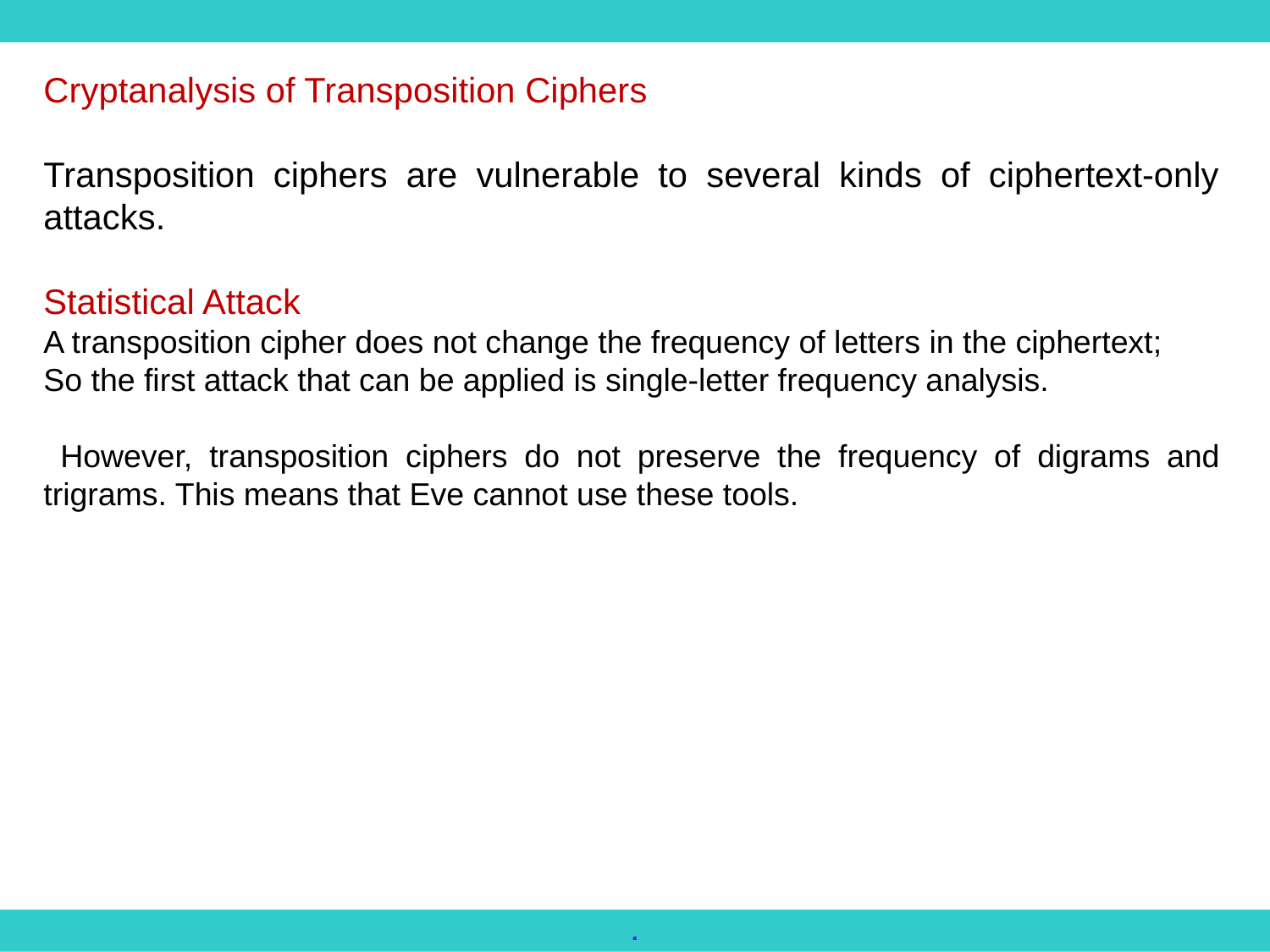

Cryptanalysis of Transposition Ciphers

Transposition ciphers are vulnerable to several kinds of ciphertext-only attacks.

Statistical Attack
A transposition cipher does not change the frequency of letters in the ciphertext;
So the first attack that can be applied is single-letter frequency analysis.

 However, transposition ciphers do not preserve the frequency of digrams and trigrams. This means that Eve cannot use these tools.

.